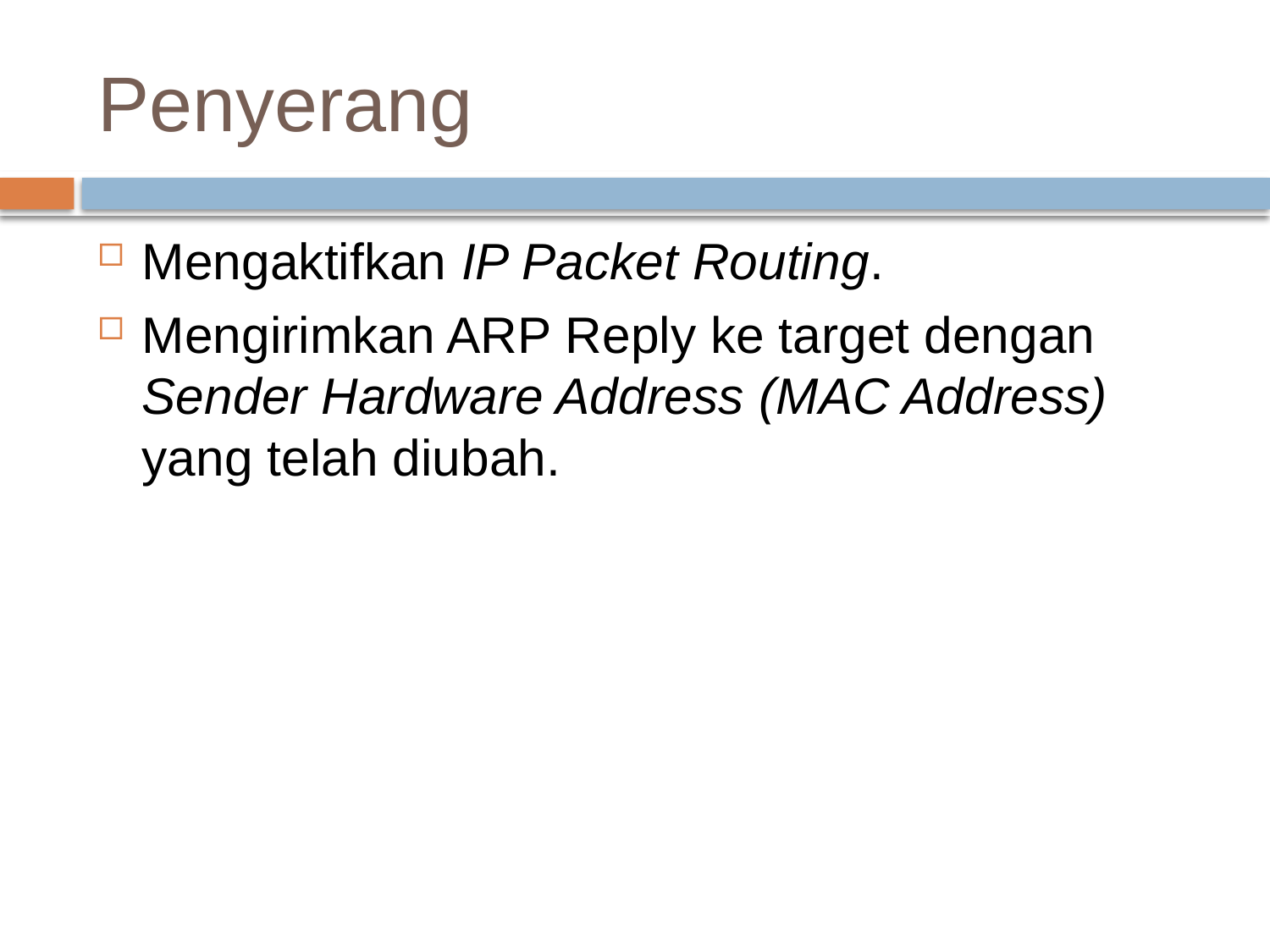

# Penyerang
Mengaktifkan IP Packet Routing.
Mengirimkan ARP Reply ke target dengan Sender Hardware Address (MAC Address) yang telah diubah.